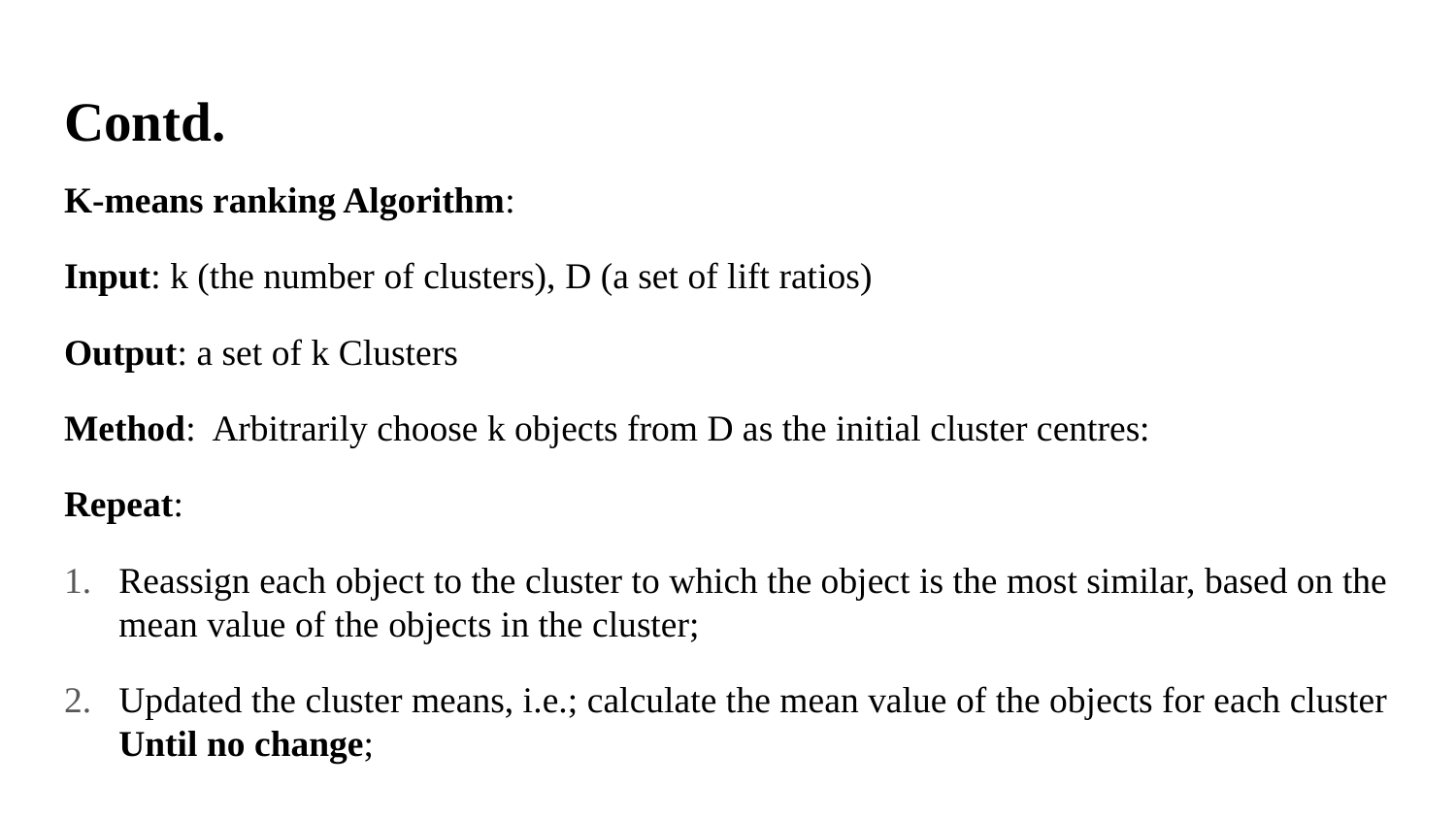

# Contd.
K-means ranking Algorithm:
Input: k (the number of clusters), D (a set of lift ratios)
Output: a set of k Clusters
Method:  Arbitrarily choose k objects from D as the initial cluster centres:
Repeat:
Reassign each object to the cluster to which the object is the most similar, based on the mean value of the objects in the cluster;
Updated the cluster means, i.e.; calculate the mean value of the objects for each cluster  Until no change;